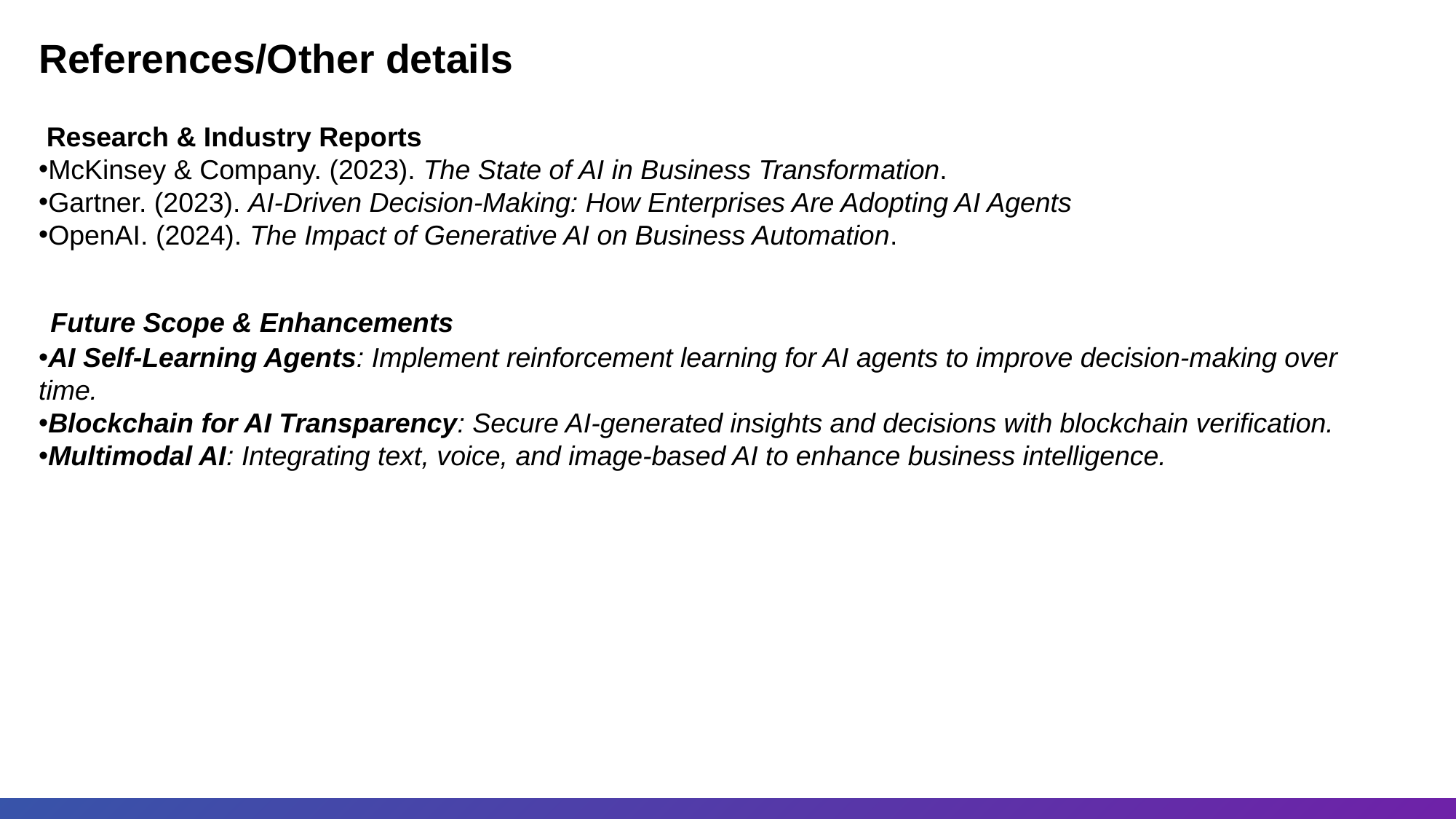

References/Other details

 Research & Industry Reports
McKinsey & Company. (2023). The State of AI in Business Transformation.
Gartner. (2023). AI-Driven Decision-Making: How Enterprises Are Adopting AI Agents
OpenAI. (2024). The Impact of Generative AI on Business Automation.

 Future Scope & Enhancements
AI Self-Learning Agents: Implement reinforcement learning for AI agents to improve decision-making over time.
Blockchain for AI Transparency: Secure AI-generated insights and decisions with blockchain verification.
Multimodal AI: Integrating text, voice, and image-based AI to enhance business intelligence.